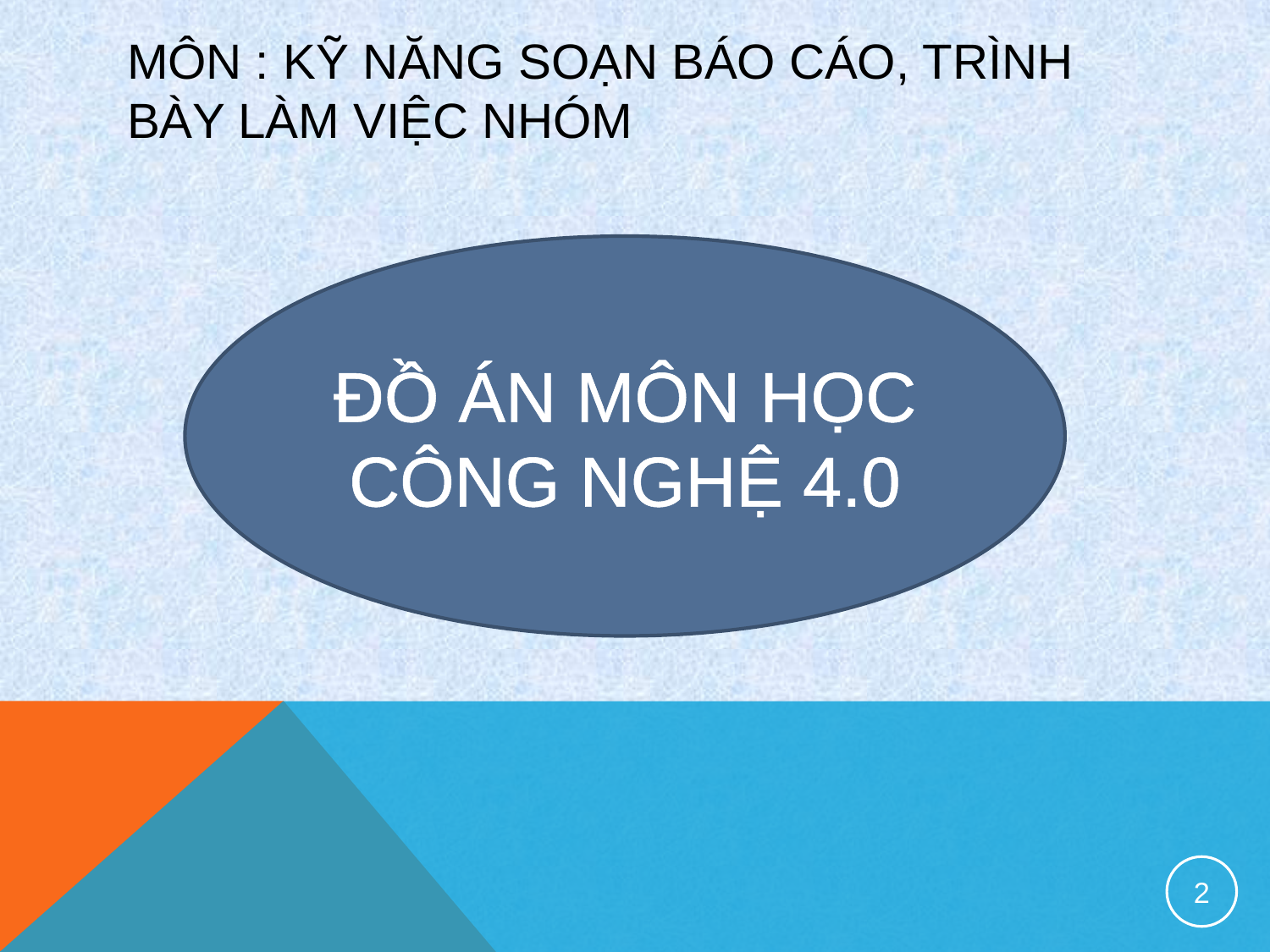

# Môn : kỹ năng soạn báo cáo, trình bày làm việc nhóm

ĐỒ ÁN MÔN HỌC
CÔNG NGHỆ 4.0
2